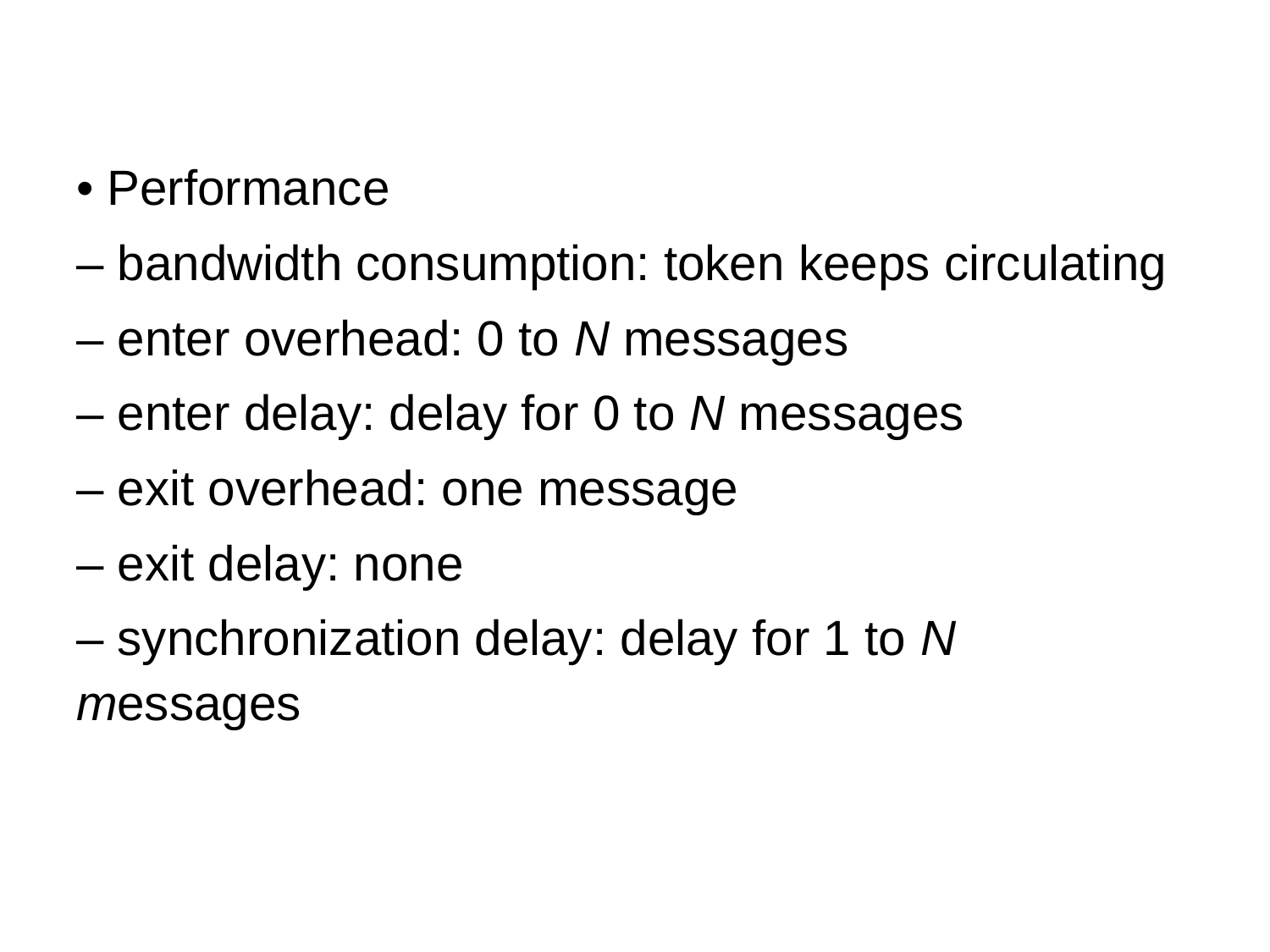

#
• Performance
– bandwidth consumption: token keeps circulating
– enter overhead: 0 to N messages
– enter delay: delay for 0 to N messages
– exit overhead: one message
– exit delay: none
– synchronization delay: delay for 1 to N messages